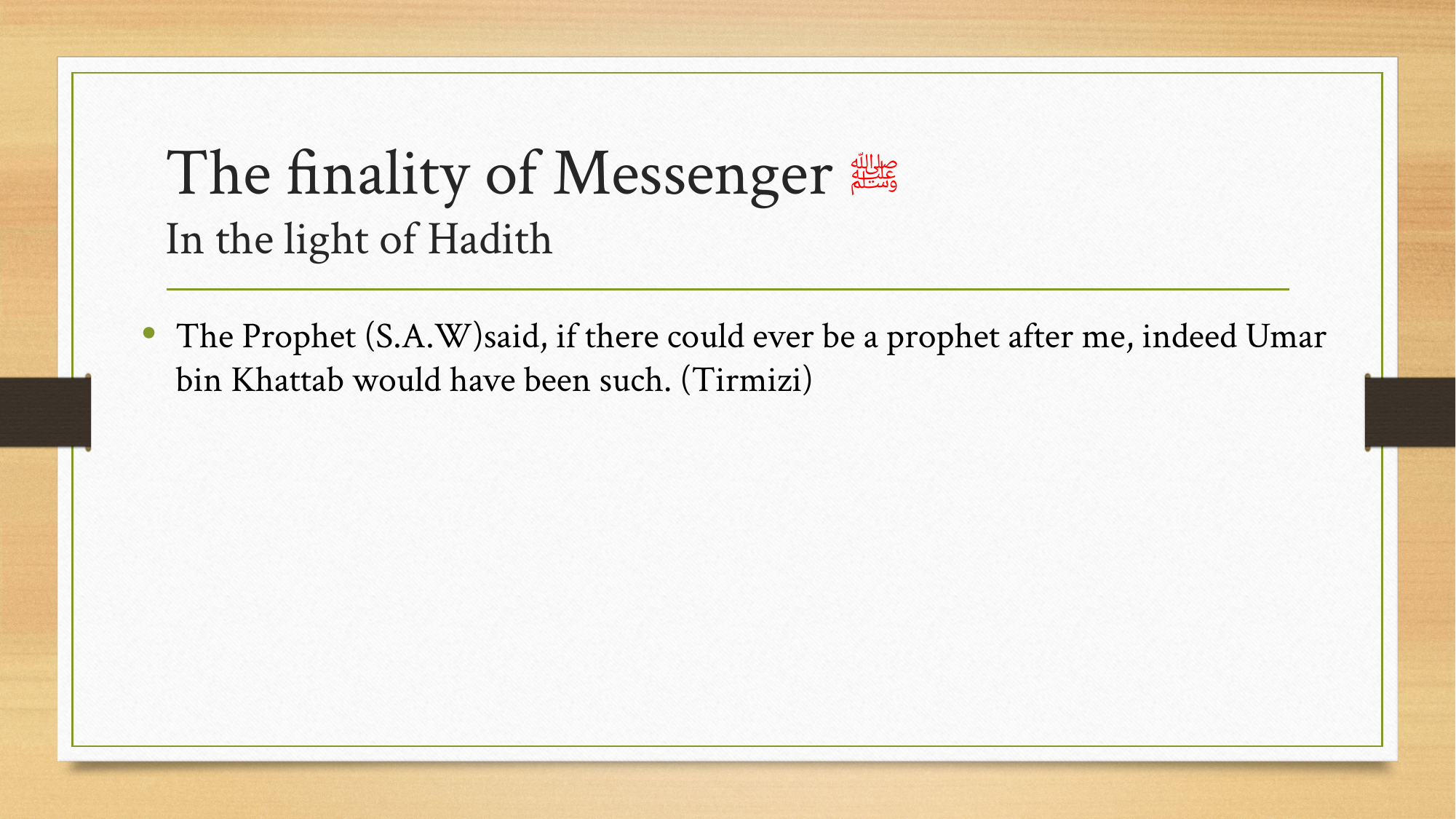

# The finality of Messenger ﷺ In the light of Hadith
The Prophet (S.A.W)said, if there could ever be a prophet after me, indeed Umar bin Khattab would have been such. (Tirmizi)